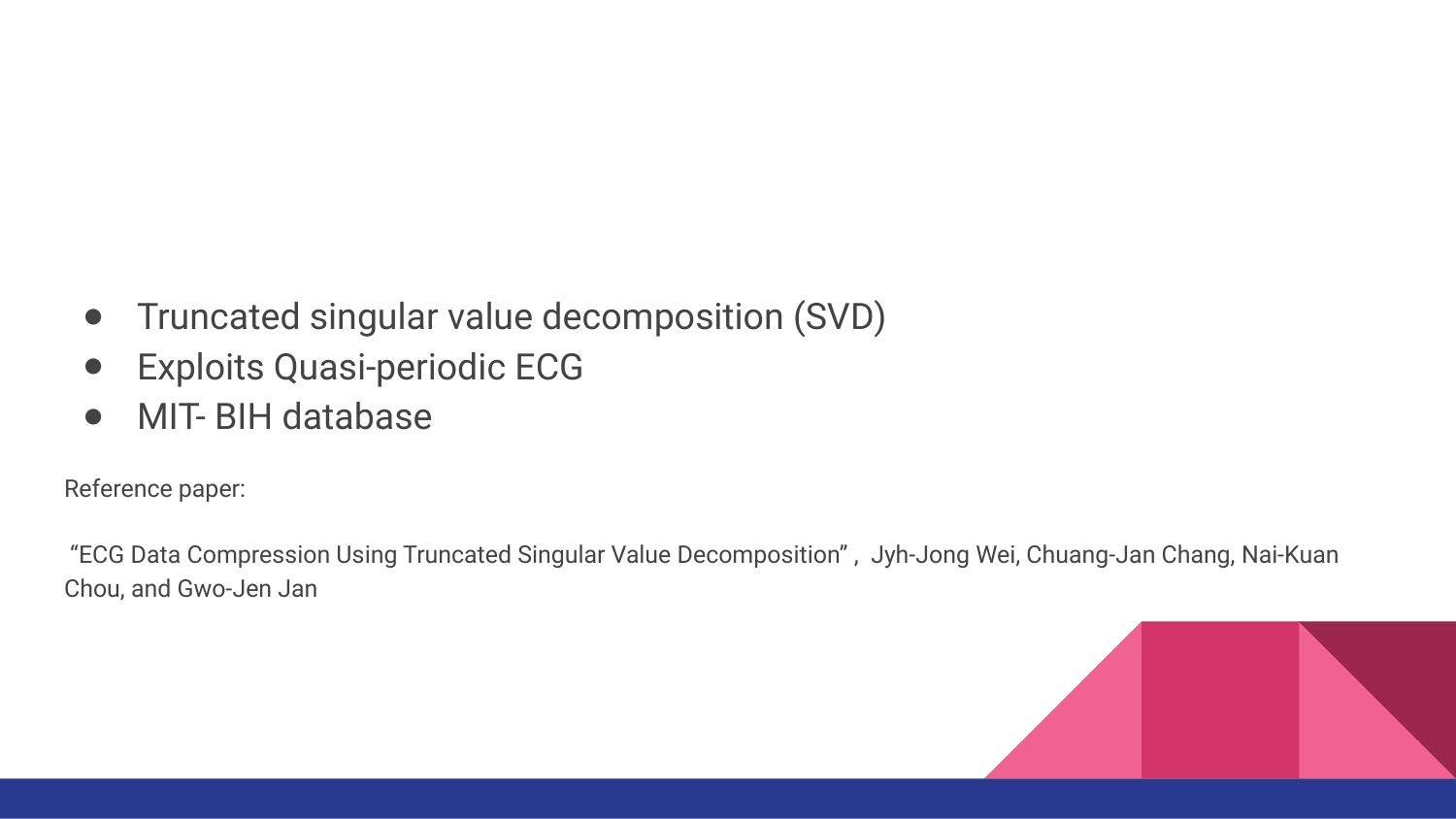

#

Truncated singular value decomposition (SVD)
Exploits Quasi-periodic ECG
MIT- BIH database
Reference paper:
 “ECG Data Compression Using Truncated Singular Value Decomposition” ,  Jyh-Jong Wei, Chuang-Jan Chang, Nai-Kuan Chou, and Gwo-Jen Jan